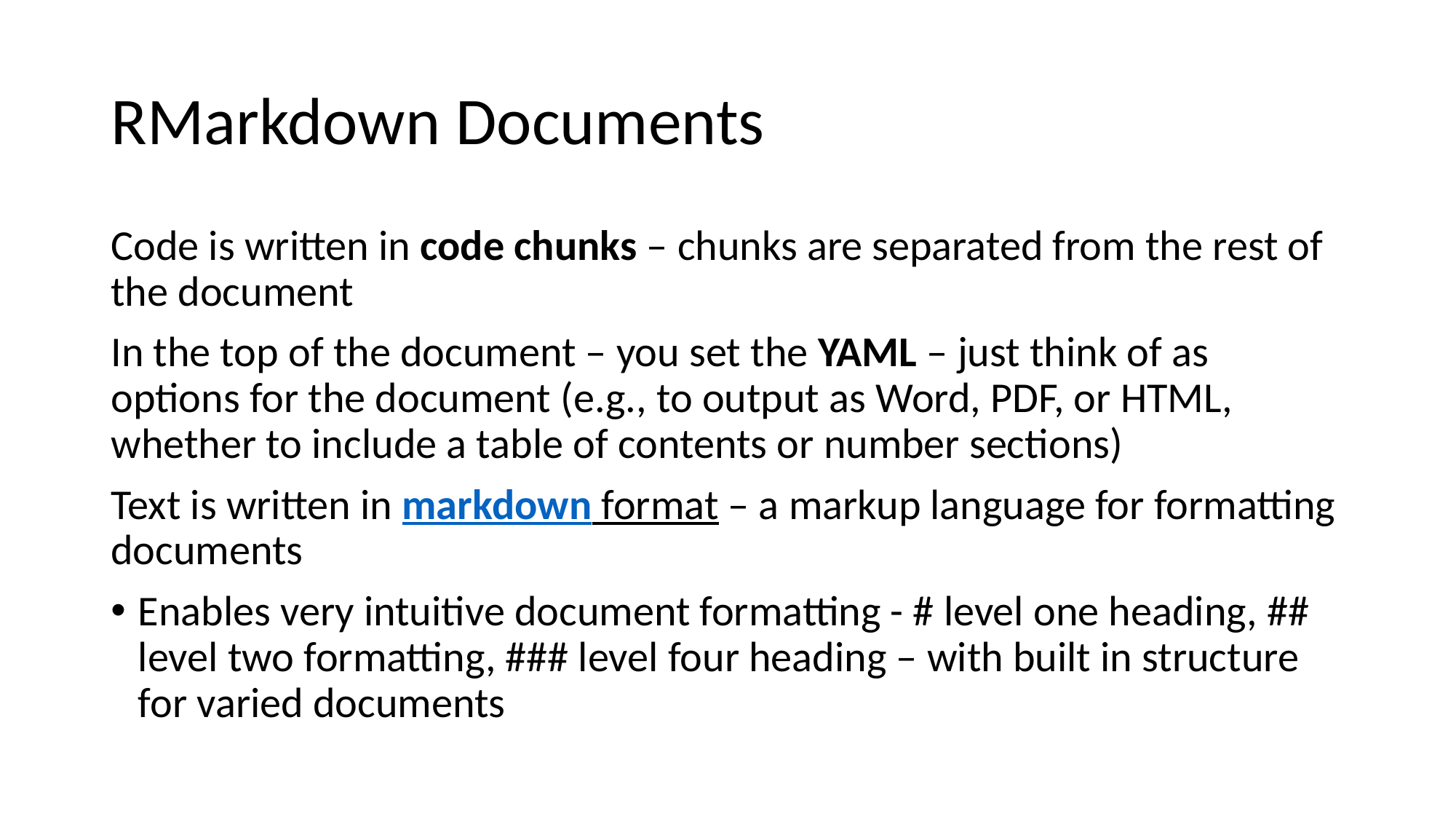

# RMarkdown Documents
Code is written in code chunks – chunks are separated from the rest of the document
In the top of the document – you set the YAML – just think of as options for the document (e.g., to output as Word, PDF, or HTML, whether to include a table of contents or number sections)
Text is written in markdown format – a markup language for formatting documents
Enables very intuitive document formatting - # level one heading, ## level two formatting, ### level four heading – with built in structure for varied documents